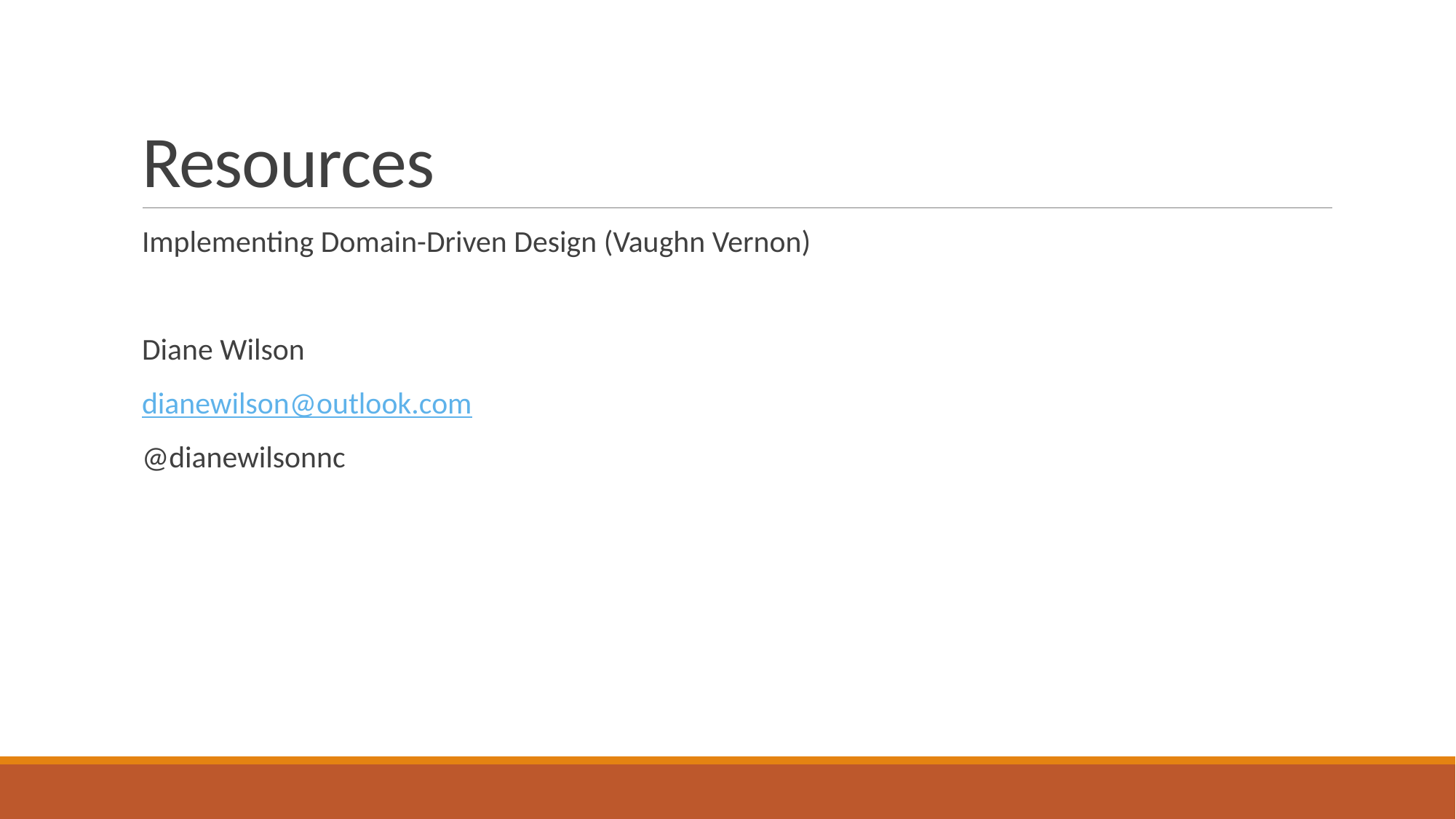

# Resources
Implementing Domain-Driven Design (Vaughn Vernon)

Diane Wilson
dianewilson@outlook.com
@dianewilsonnc